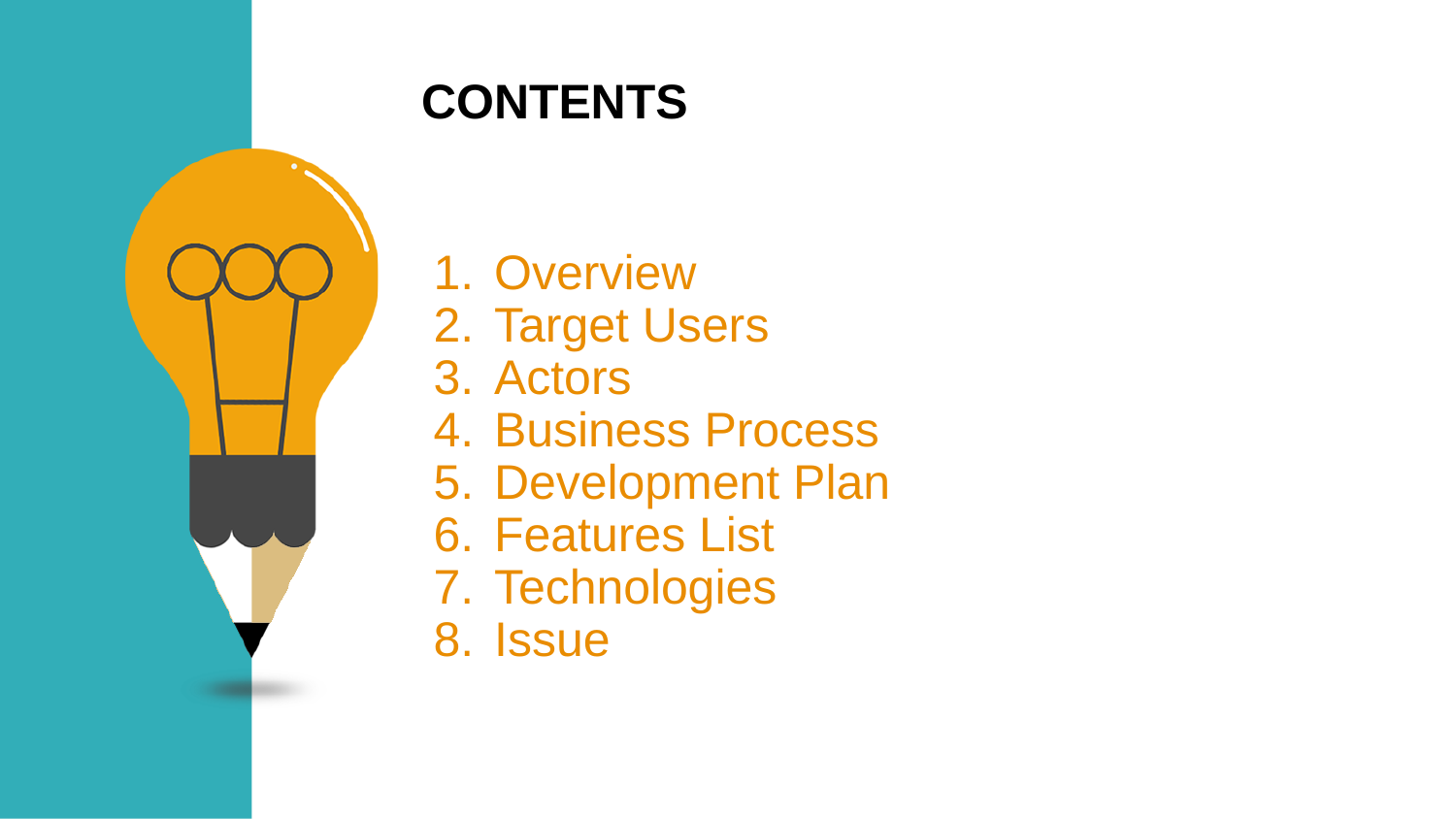

CONTENTS
Overview
Target Users
Actors
Business Process
Development Plan
Features List
Technologies
Issue